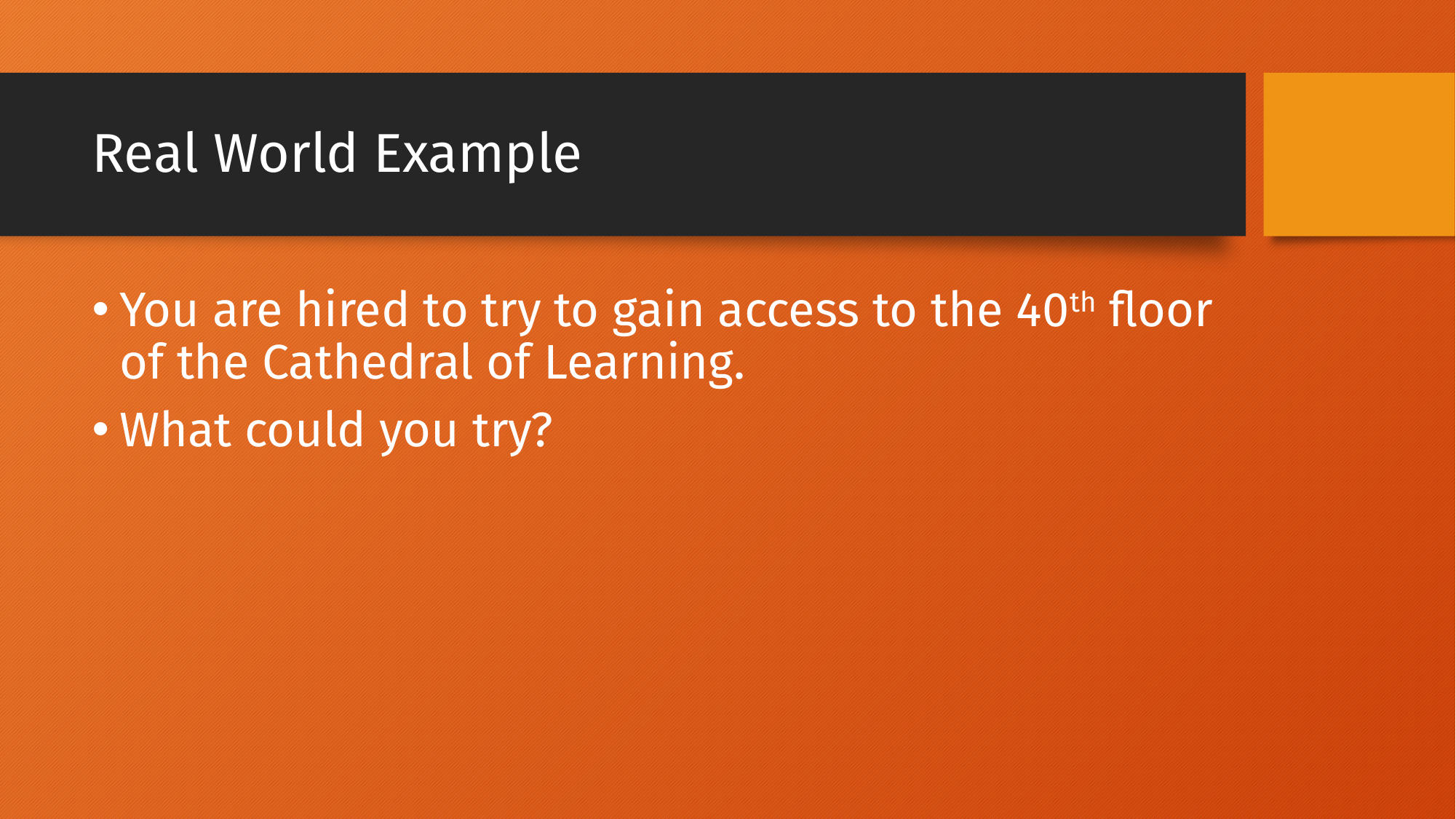

# Real World Example
You are hired to try to gain access to the 40th floor of the Cathedral of Learning.
What could you try?